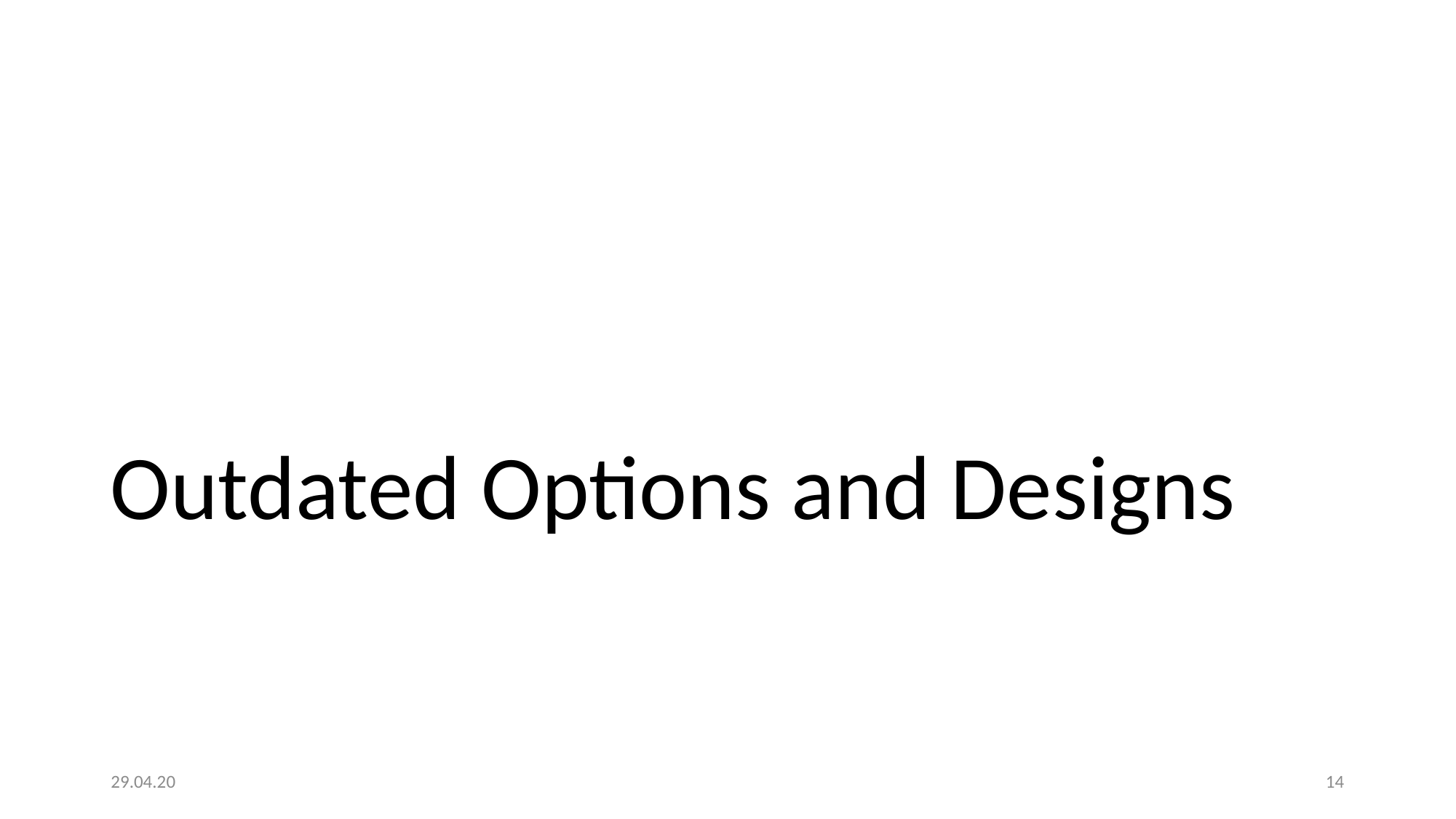

# Outdated Options and Designs

29.04.20
14